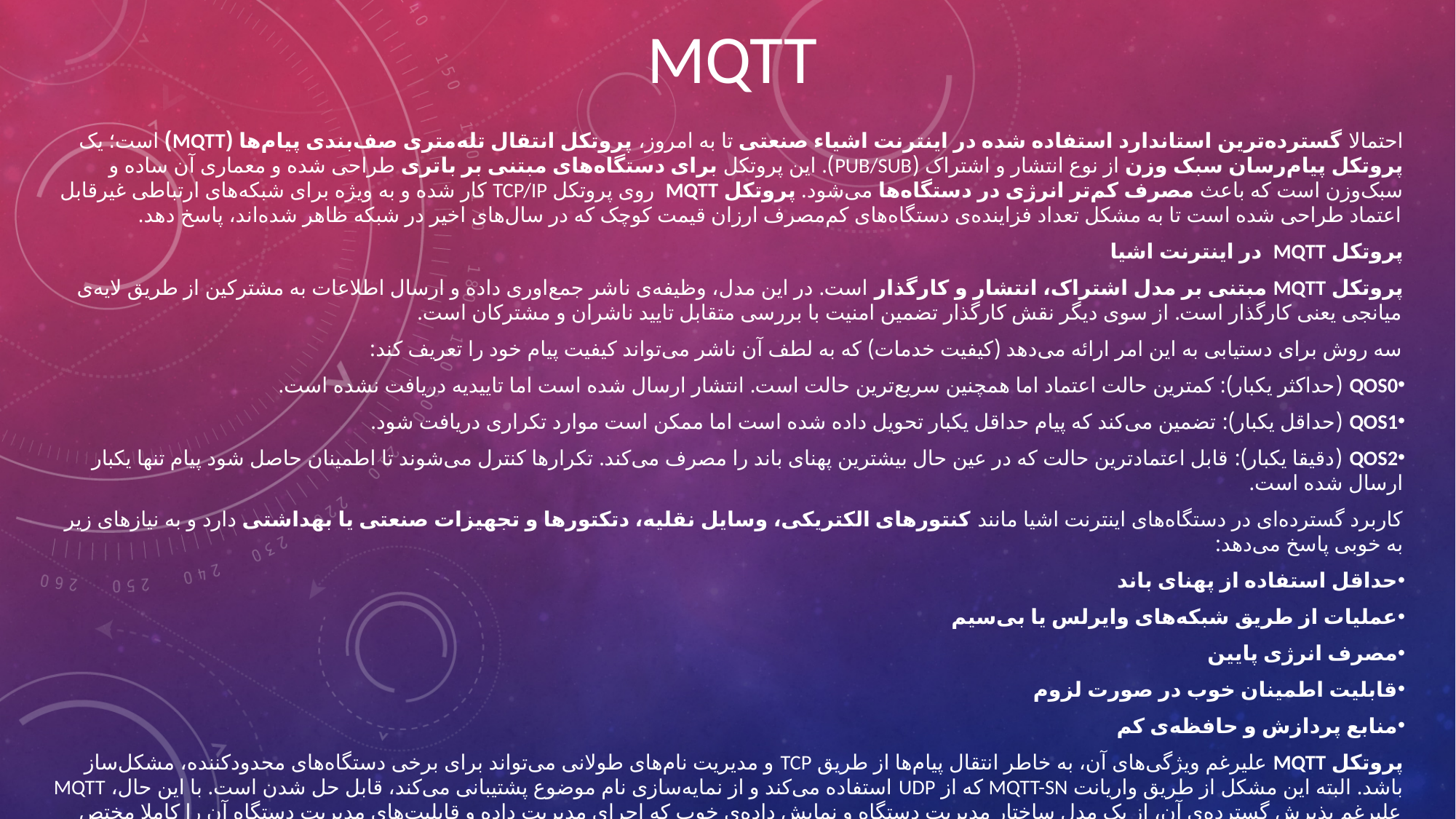

# MQTT
احتمالا گسترده‌ترین استاندارد استفاده شده در اینترنت اشیاء صنعتی تا به امروز، پروتکل انتقال تله‌متری صف‌بندی پیام‌ها (MQTT) است؛ یک پروتکل پیام‌رسان سبک وزن از نوع انتشار و اشتراک (pub/sub). این پروتکل برای دستگاه‌های مبتنی بر باتری طراحی شده و معماری آن ساده و سبک‌وزن است که باعث مصرف کم‌تر انرژی در دستگاه‌ها می‌شود. پروتکل MQTT  روی پروتکل TCP/IP کار شده و به ویژه برای شبکه‌های ارتباطی غیرقابل اعتماد طراحی شده است تا به مشکل تعداد فزاینده‌ی دستگاه‌های کم‌مصرف ارزان قیمت کوچک که در سال‌های اخیر در شبکه ظاهر شده‌اند، پاسخ دهد.
پروتکل mqtt  در اینترنت اشیا
پروتکل MQTT مبتنی بر مدل اشتراک، انتشار و کارگذار است. در این مدل، وظیفه‌ی ناشر جمع‌اوری داده و ارسال اطلاعات به مشترکین از طریق لایه‌ی میانجی یعنی کارگذار است. از سوی دیگر نقش کارگذار تضمین امنیت با بررسی متقابل تایید ناشران و مشترکان است.
سه روش برای دستیابی به این امر ارائه می‌دهد (کیفیت خدمات) که به لطف آن ناشر می‌تواند کیفیت پیام خود را تعریف کند:
QoS0 (حداکثر یکبار): کمترین حالت اعتماد اما همچنین سریع‌ترین حالت است. انتشار ارسال شده است اما تاییدیه دریافت نشده است.
QoS1 (حداقل یکبار): تضمین می‌کند که پیام حداقل یکبار تحویل داده شده است اما ممکن است موارد تکراری دریافت شود.
QoS2 (دقیقا یکبار): قابل اعتمادترین حالت که در عین حال بیشترین پهنای باند را مصرف می‌کند. تکرارها کنترل می‌شوند تا اطمینان حاصل شود پیام تنها یکبار ارسال شده است.
کاربرد گسترده‌ای در دستگاه‌های اینترنت اشیا مانند کنتورهای الکتریکی، وسایل نقلیه، دتکتورها و تجهیزات صنعتی یا بهداشتی دارد و به نیازهای زیر به خوبی پاسخ می‌دهد:
حداقل استفاده از پهنای باند
عملیات از طریق شبکه‌های وایرلس یا بی‌سیم
مصرف انرژی پایین
قابلیت اطمینان خوب در صورت لزوم
منابع پردازش و حافظه‌ی کم
پروتکل MQTT علیرغم ویژگی‌های آن، به خاطر انتقال پیام‌ها از طریق TCP و مدیریت نام‌های طولانی می‌تواند برای برخی دستگاه‌های محدودکننده، مشکل‌ساز باشد. البته این مشکل از طریق واریانت MQTT-SN که از UDP استفاده می‌کند و از نمایه‌سازی نام موضوع پشتیبانی می‌کند، قابل حل شدن است. با این حال، MQTT علیرغم پذیرش گسترده‌ی آن، از یک مدل ساختار مدیریت دستگاه و نمایش داده‌ی خوب که اجرای مدیریت داده و قابلیت‌های مدیریت دستگاه آن را کاملا مختص پلتفرم یا فروشنده می‌سازد، پشتیبانی نمی‌کند.